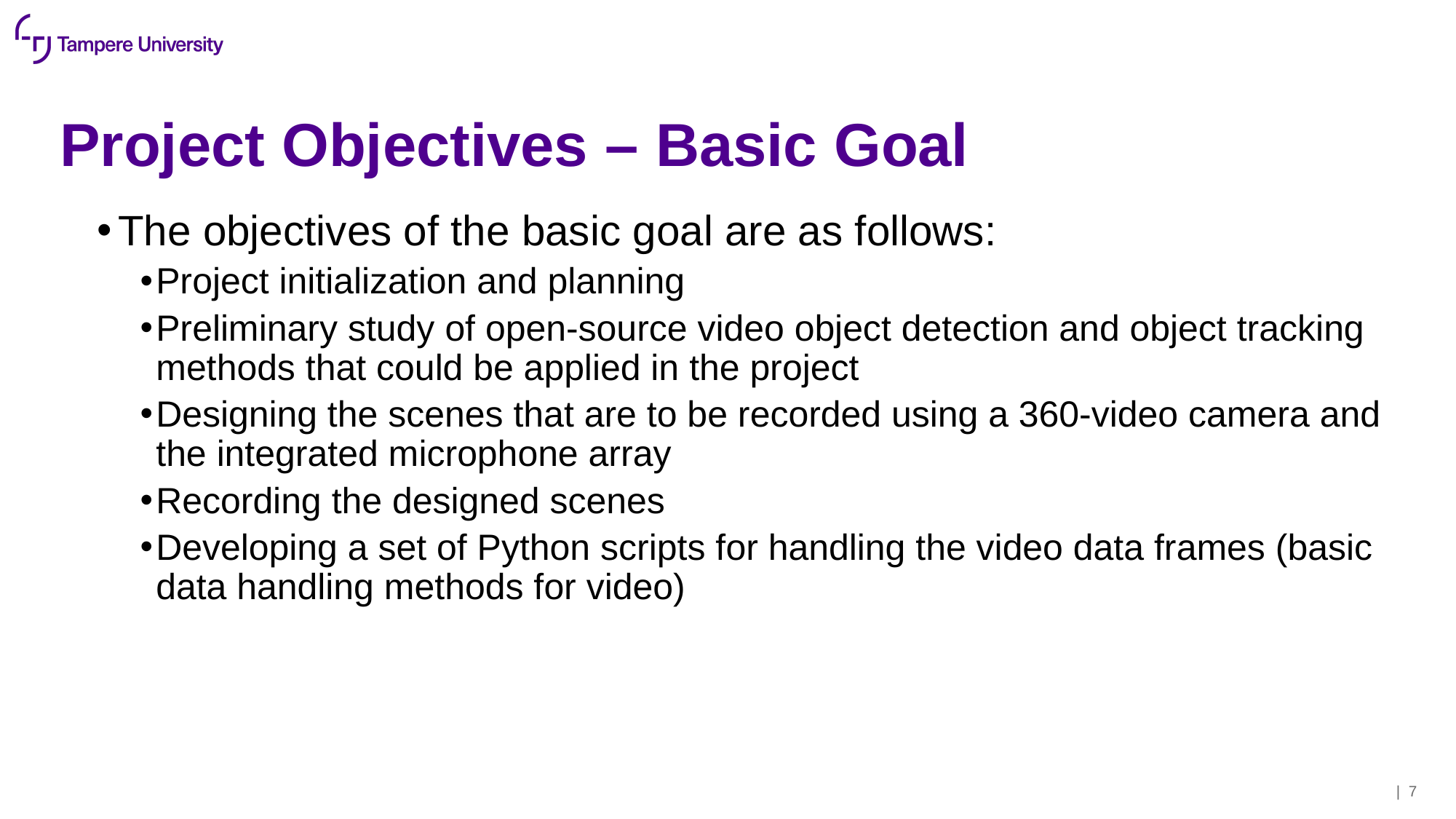

# Project Objectives – Basic Goal
The objectives of the basic goal are as follows:
Project initialization and planning
Preliminary study of open-source video object detection and object tracking methods that could be applied in the project
Designing the scenes that are to be recorded using a 360-video camera and the integrated microphone array
Recording the designed scenes
Developing a set of Python scripts for handling the video data frames (basic data handling methods for video)

|  7